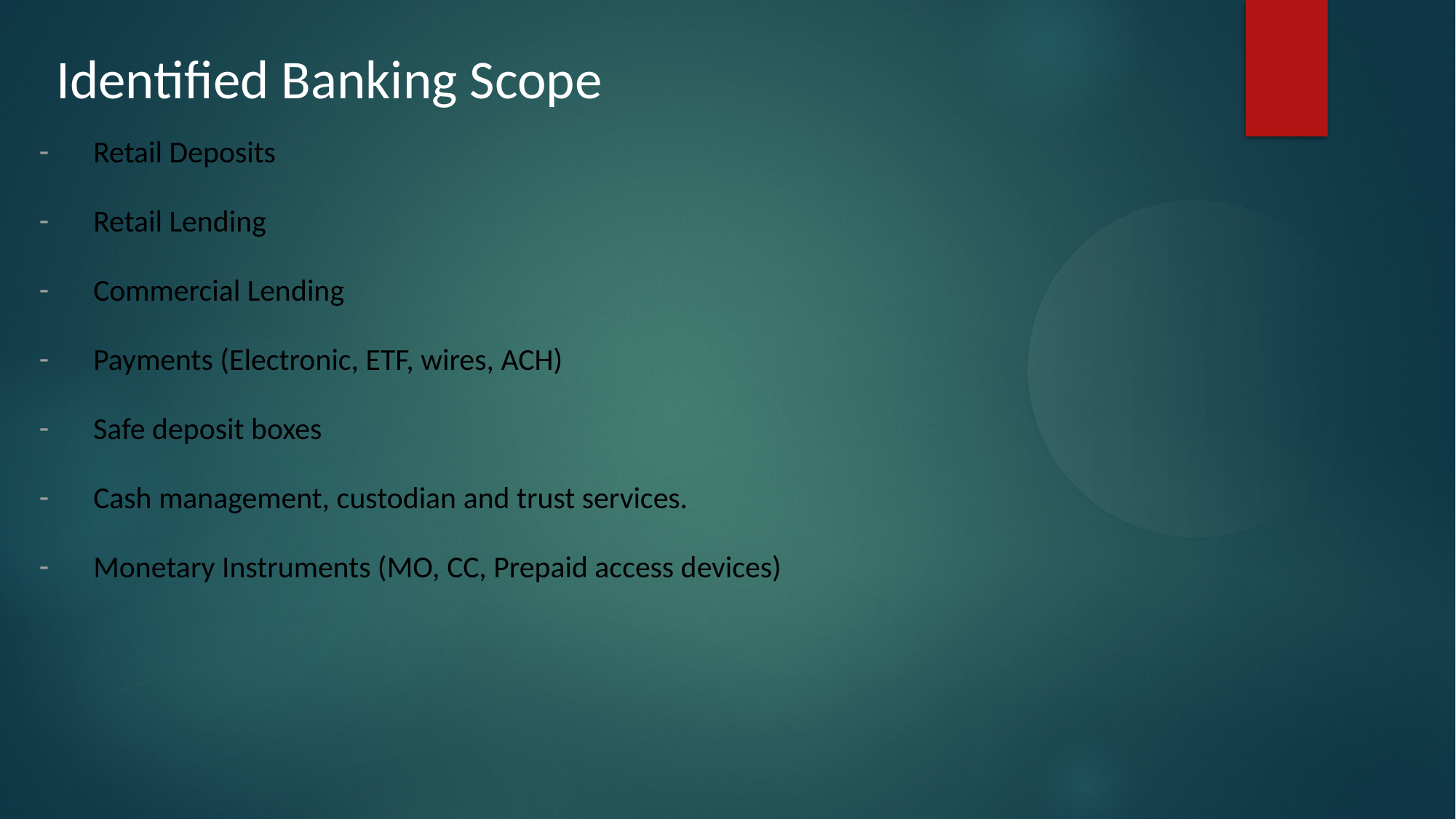

Identified Banking Scope
Retail Deposits
Retail Lending
Commercial Lending
Payments (Electronic, ETF, wires, ACH)
Safe deposit boxes
Cash management, custodian and trust services.
Monetary Instruments (MO, CC, Prepaid access devices)